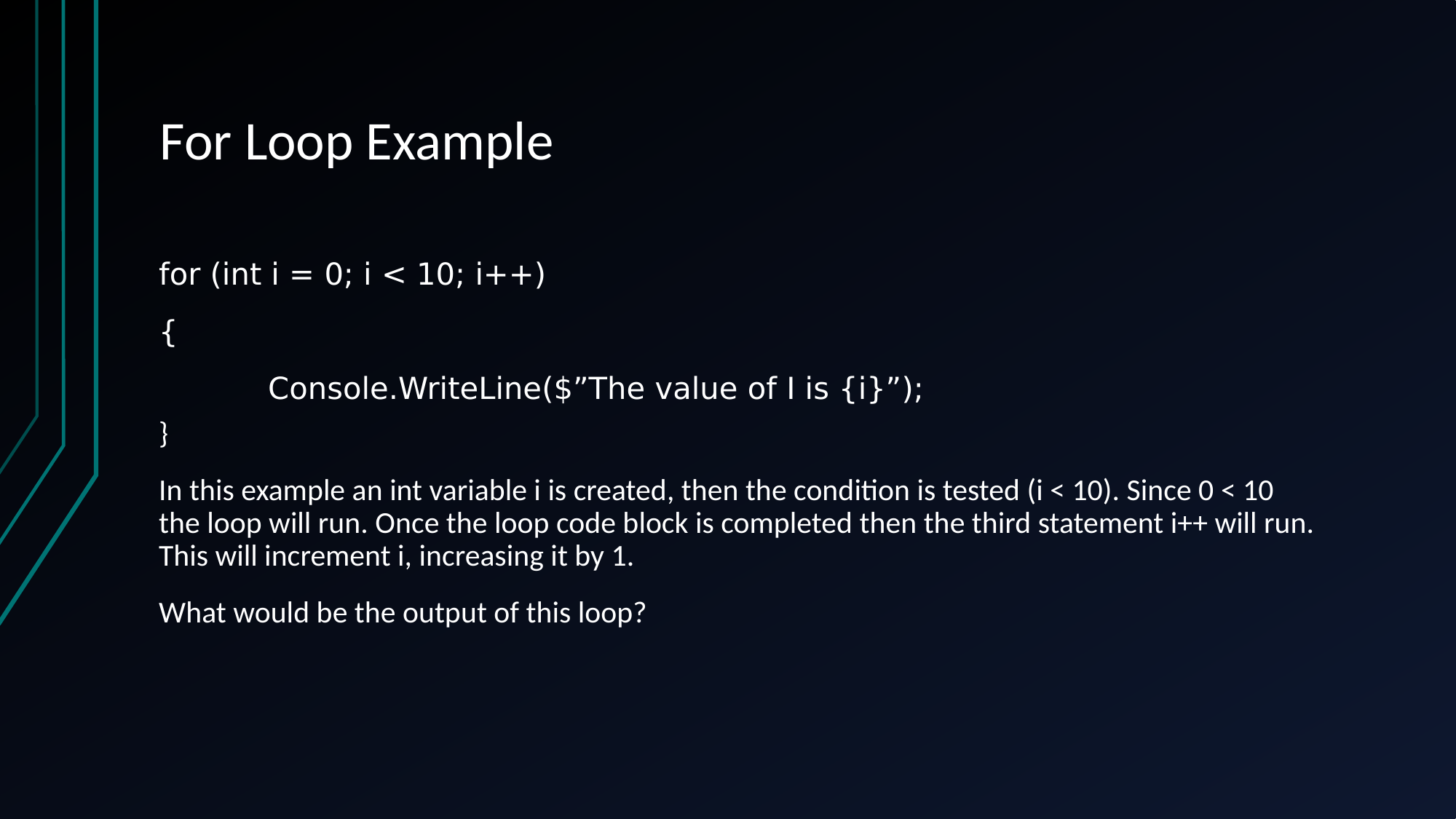

# For Loop Example
for (int i = 0; i < 10; i++)
{
	Console.WriteLine($”The value of I is {i}”);
}
In this example an int variable i is created, then the condition is tested (i < 10). Since 0 < 10 the loop will run. Once the loop code block is completed then the third statement i++ will run. This will increment i, increasing it by 1.
What would be the output of this loop?